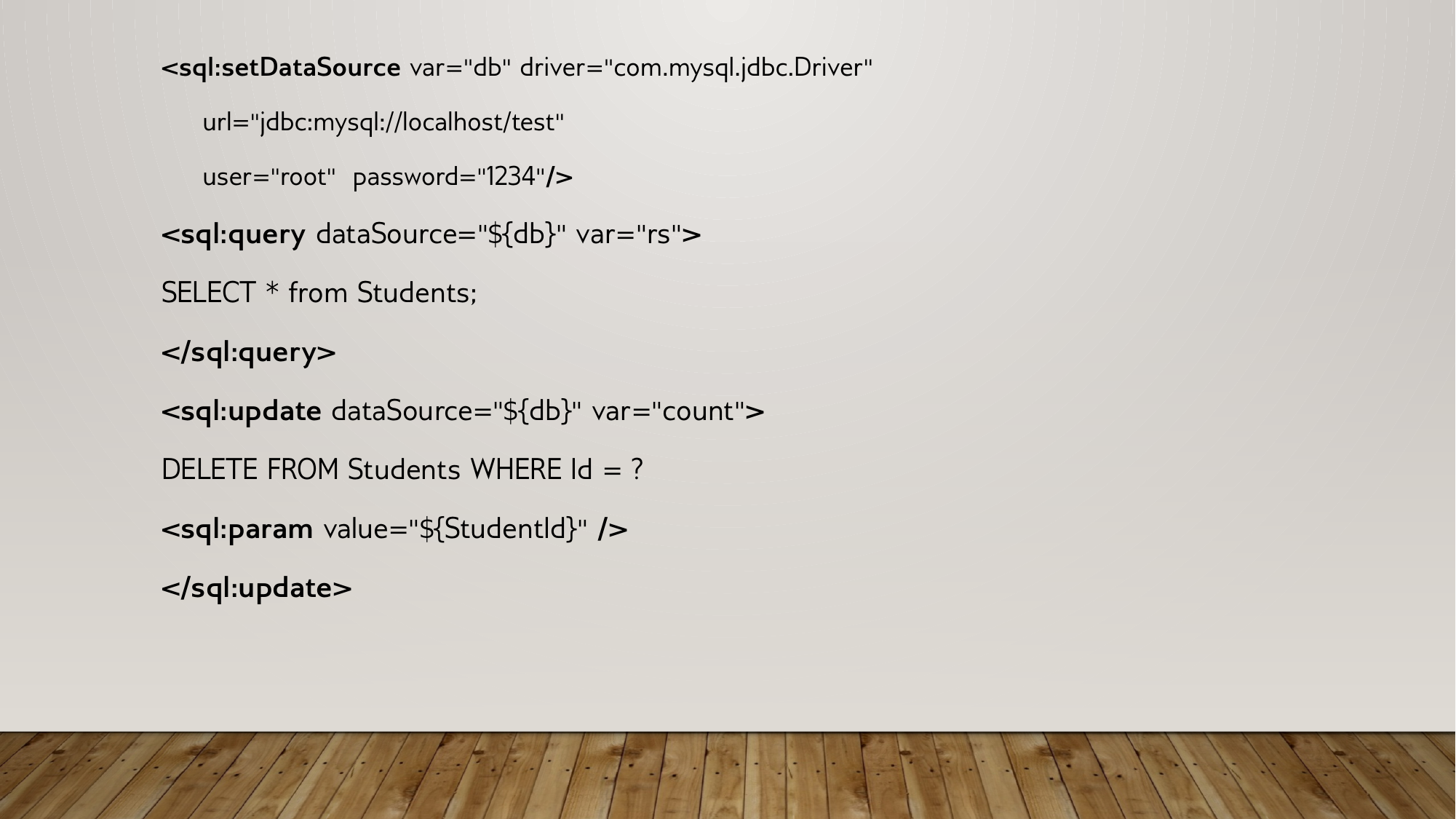

<sql:setDataSource var="db" driver="com.mysql.jdbc.Driver"
     url="jdbc:mysql://localhost/test"
     user="root"  password="1234"/>
<sql:query dataSource="${db}" var="rs">
SELECT * from Students;
</sql:query>
<sql:update dataSource="${db}" var="count">
DELETE FROM Students WHERE Id = ?
<sql:param value="${StudentId}" />
</sql:update>